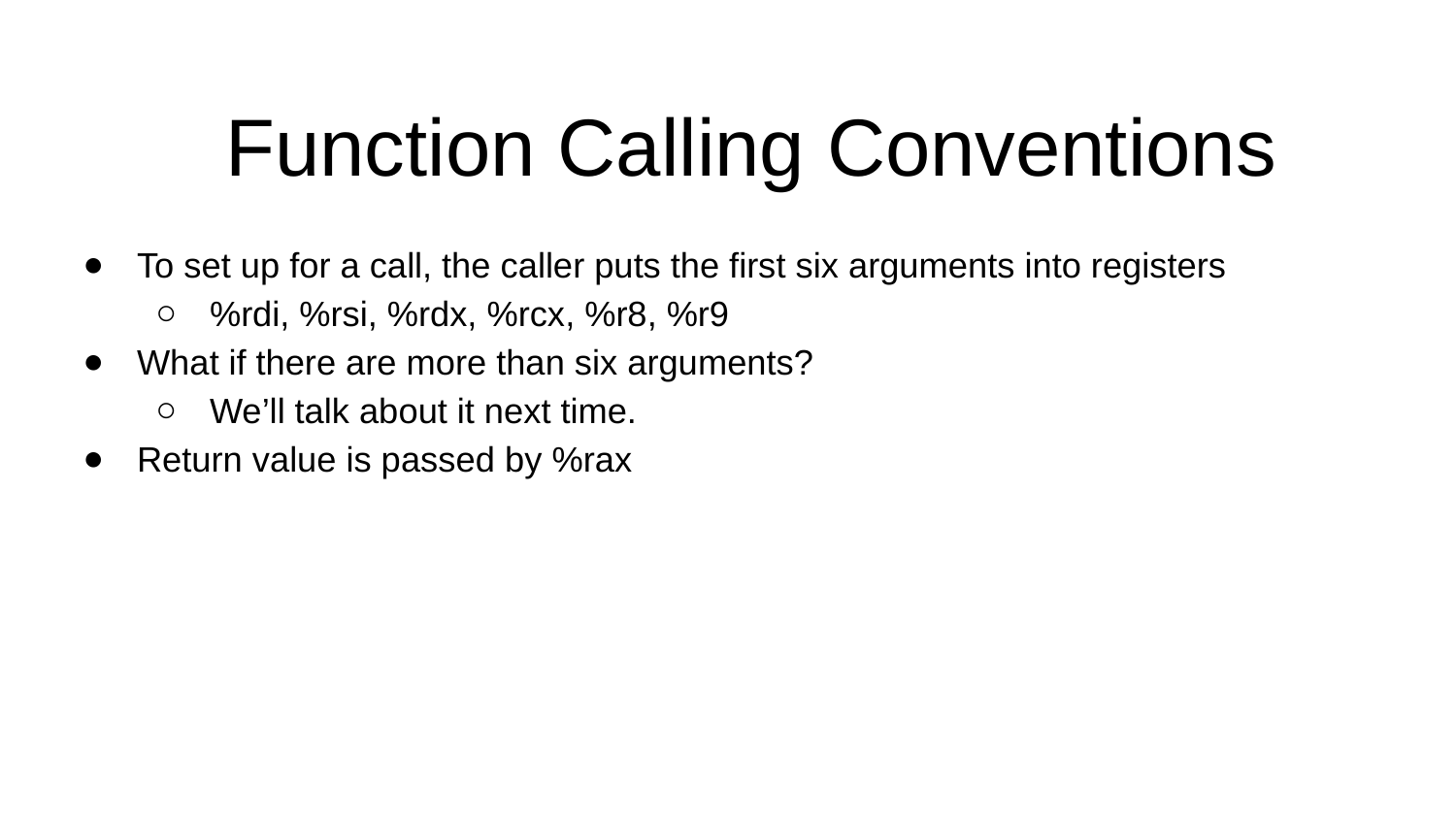

# Function Calling Conventions
To set up for a call, the caller puts the first six arguments into registers
%rdi, %rsi, %rdx, %rcx, %r8, %r9
What if there are more than six arguments?
We’ll talk about it next time.
Return value is passed by %rax